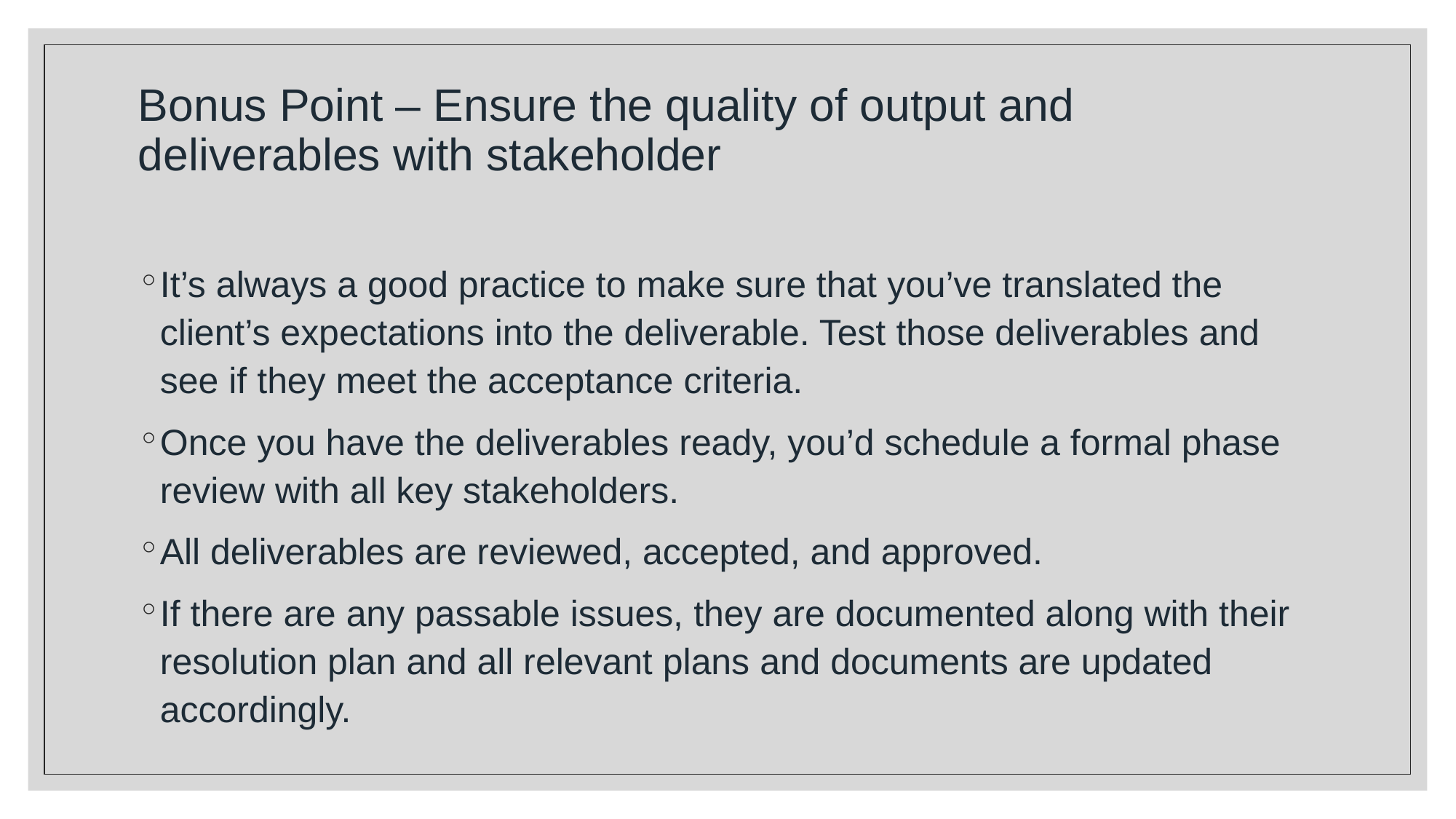

# Bonus Point – Ensure the quality of output and deliverables with stakeholder
It’s always a good practice to make sure that you’ve translated the client’s expectations into the deliverable. Test those deliverables and see if they meet the acceptance criteria.
Once you have the deliverables ready, you’d schedule a formal phase review with all key stakeholders.
All deliverables are reviewed, accepted, and approved.
If there are any passable issues, they are documented along with their resolution plan and all relevant plans and documents are updated accordingly.